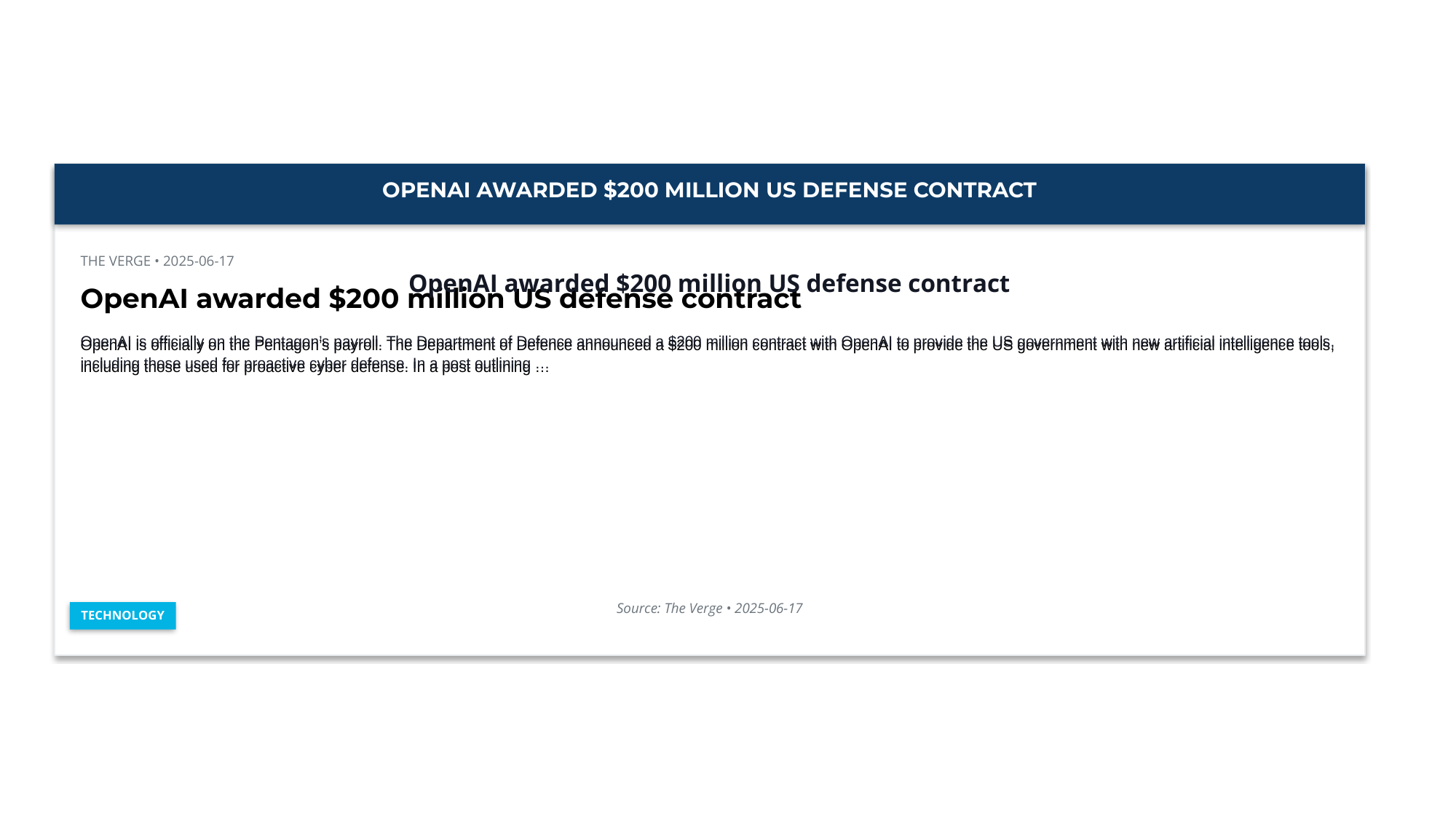

OPENAI AWARDED $200 MILLION US DEFENSE CONTRACT
THE VERGE • 2025-06-17
OpenAI awarded $200 million US defense contract
OpenAI is officially on the Pentagon’s payroll. The Department of Defence announced a $200 million contract with OpenAI to provide the US government with new artificial intelligence tools, including those used for proactive cyber defense. In a post outlining …
OpenAI awarded $200 million US defense contract
OpenAI is officially on the Pentagon’s payroll. The Department of Defence announced a $200 million contract with OpenAI to provide the US government with new artificial intelligence tools, including those used for proactive cyber defense. In a post outlining …
Source: The Verge • 2025-06-17

TECHNOLOGY